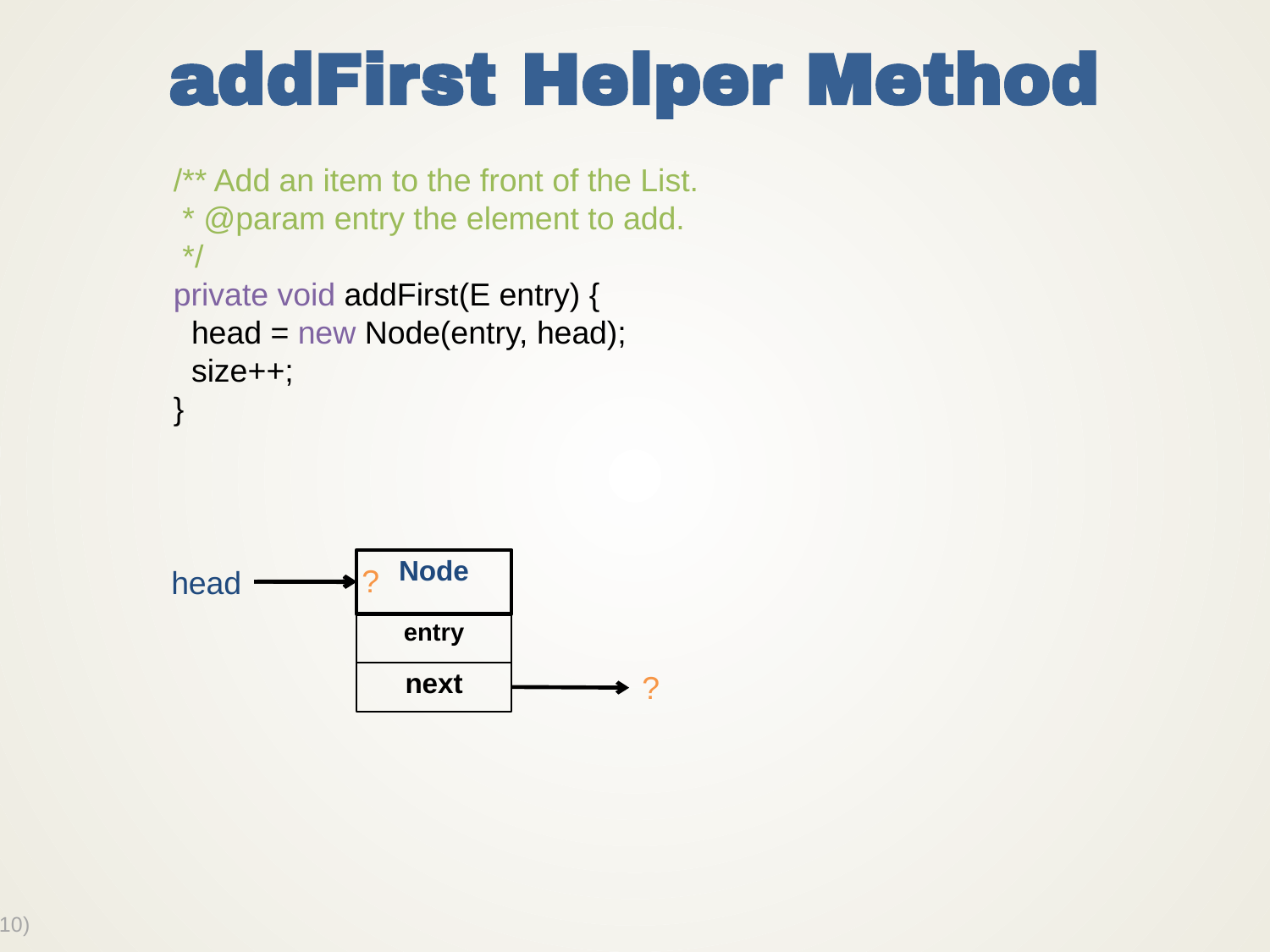

# addFirst Helper Method
/** Add an item to the front of the List.
 * @param entry the element to add.
 */
private void addFirst(E entry) {
  head = new Node(entry, head);
  size++;
}
Node
entry
next
?
?
head